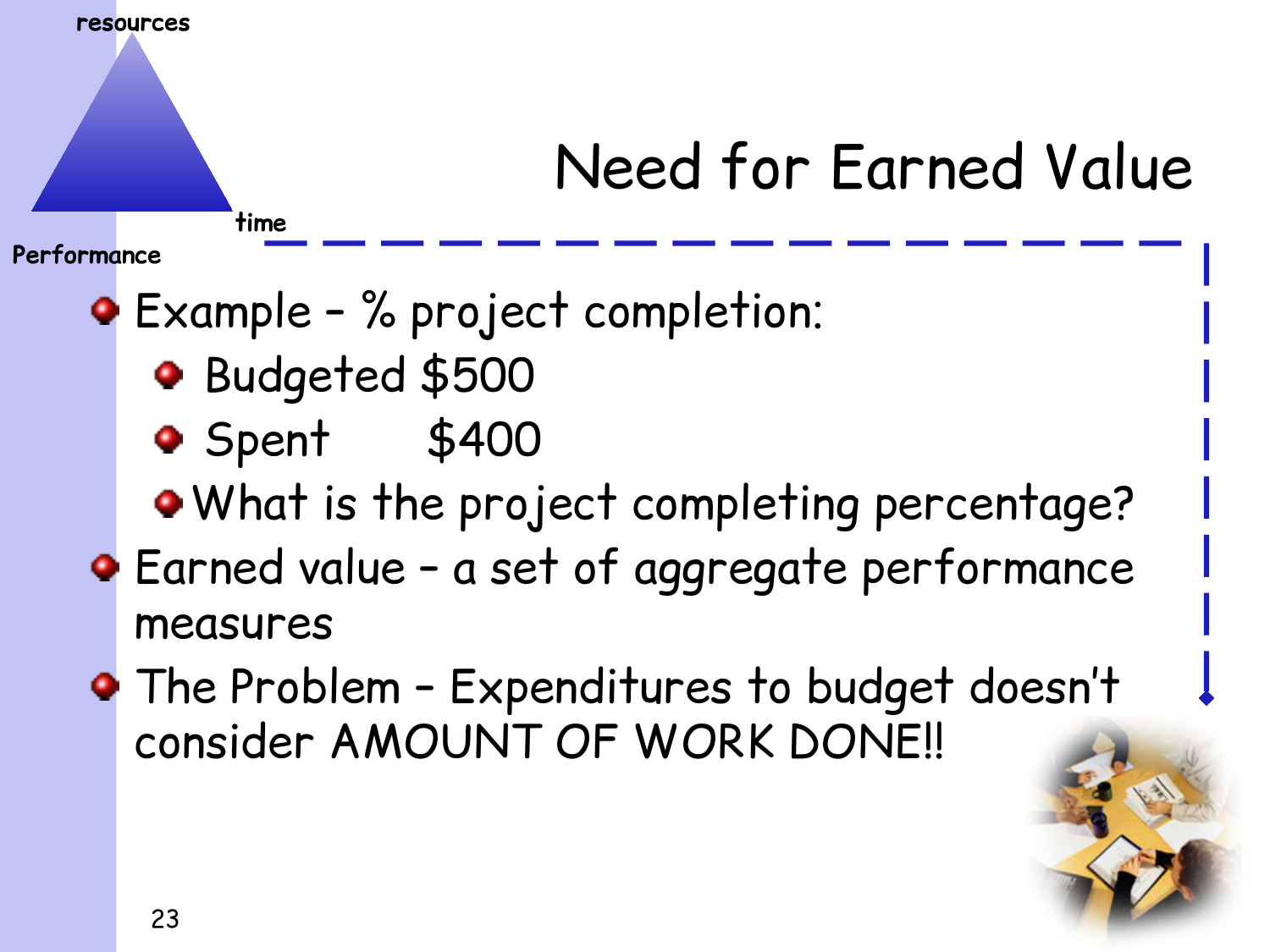

# Need for Earned Value
Example – % project completion:
 Budgeted $500
 Spent       $400
What is the project completing percentage?
Earned value – a set of aggregate performance measures
The Problem – Expenditures to budget doesn’t consider AMOUNT OF WORK DONE!!

23